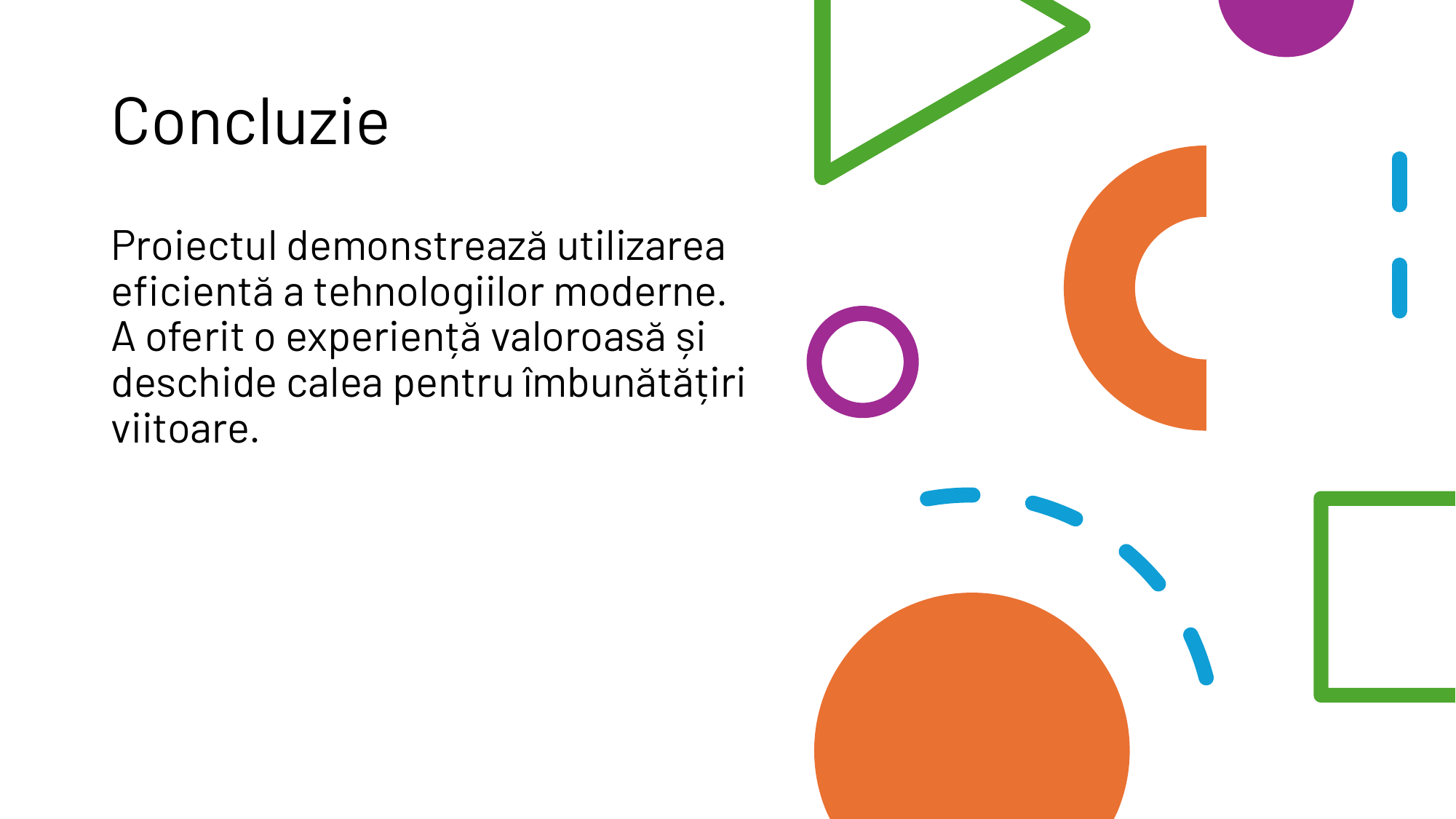

# Concluzie

Proiectul demonstrează utilizarea eficientă a tehnologiilor moderne. A oferit o experiență valoroasă și deschide calea pentru îmbunătățiri viitoare.